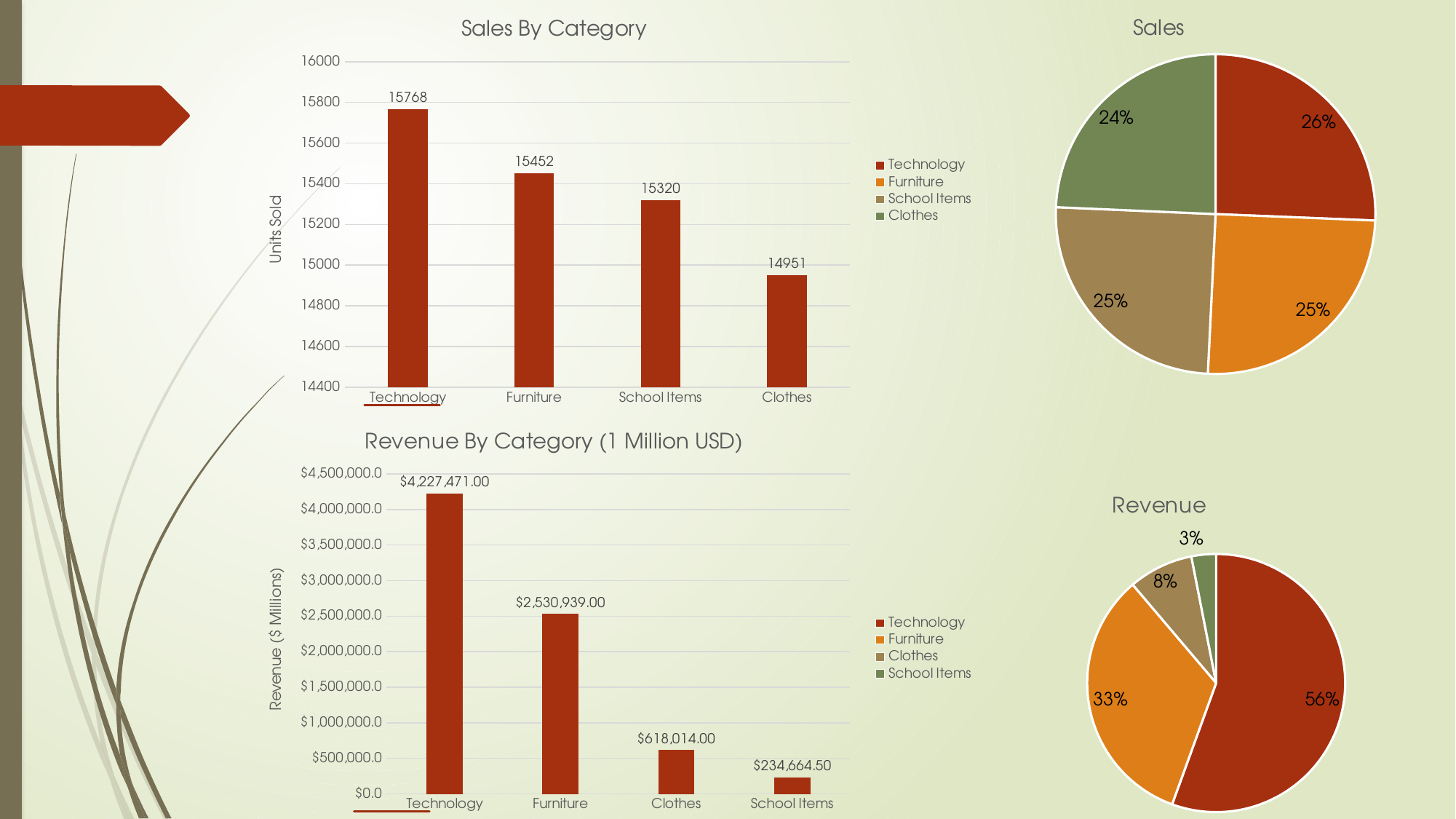

### Chart: Sales

| Category |  |
|---|---|
| Technology | 15768.0 |
| Furniture | 15452.0 |
| School Items | 15320.0 |
| Clothes | 14951.0 |

### Chart: Sales By Category

| Category |  |
|---|---|
| Technology | 15768.0 |
| Furniture | 15452.0 |
| School Items | 15320.0 |
| Clothes | 14951.0 |

### Chart: Revenue By Category (1 Million USD)

| Category |  |
|---|---|
| Technology | 4227471.0 |
| Furniture | 2530939.0 |
| Clothes | 618014.0 |
| School Items | 234664.5 |

### Chart: Revenue

| Category |  |
|---|---|
| Technology | 4227471.0 |
| Furniture | 2530939.0 |
| Clothes | 618014.0 |
| School Items | 234664.5 |